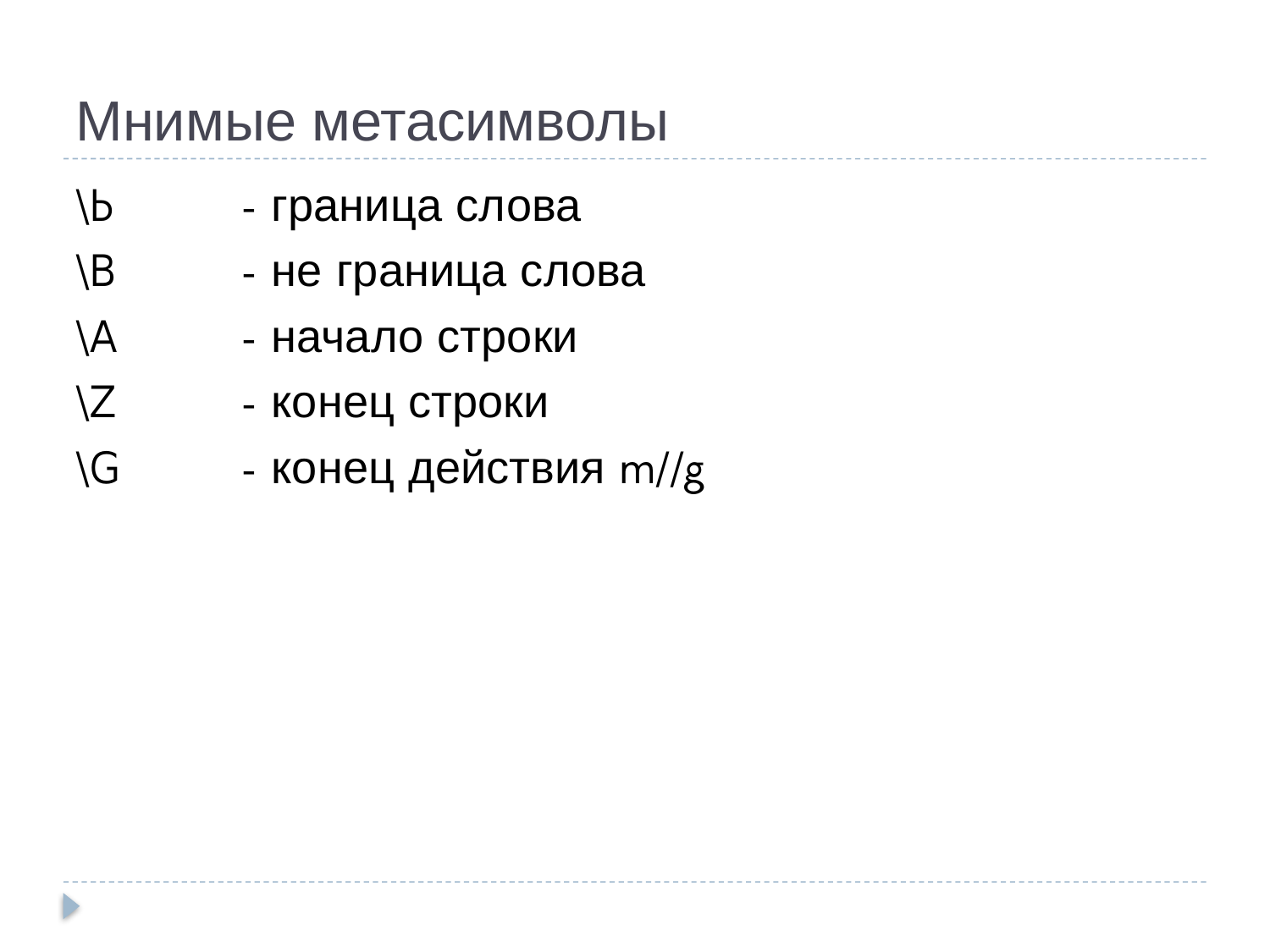

# Мнимые метасимволы
\b	- граница слова
\B	- не граница слова
\A	- начало строки
\Z	- конец строки
\G	- конец действия m//g